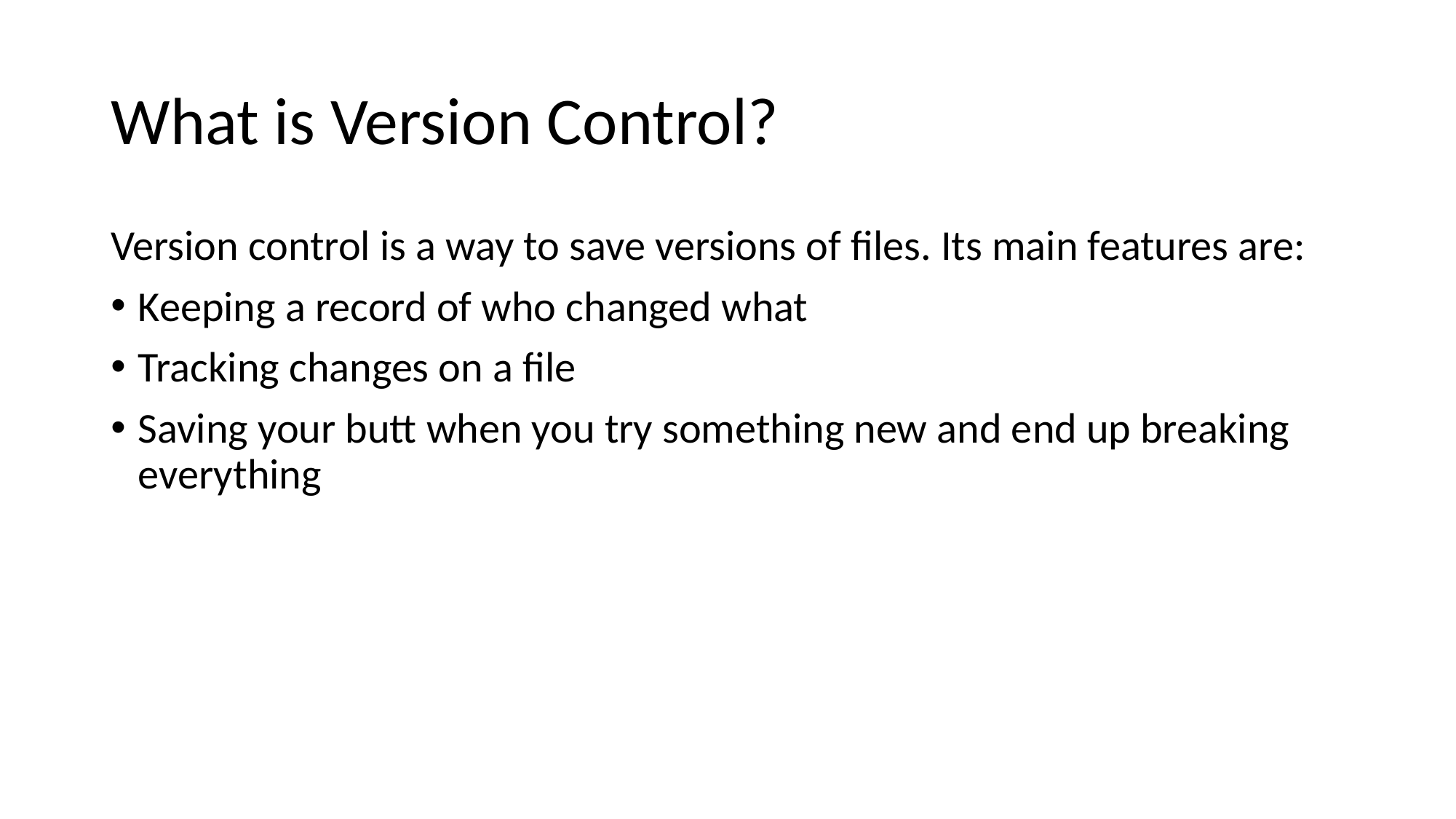

# What is Version Control?
Version control is a way to save versions of files. Its main features are:
Keeping a record of who changed what
Tracking changes on a file
Saving your butt when you try something new and end up breaking everything